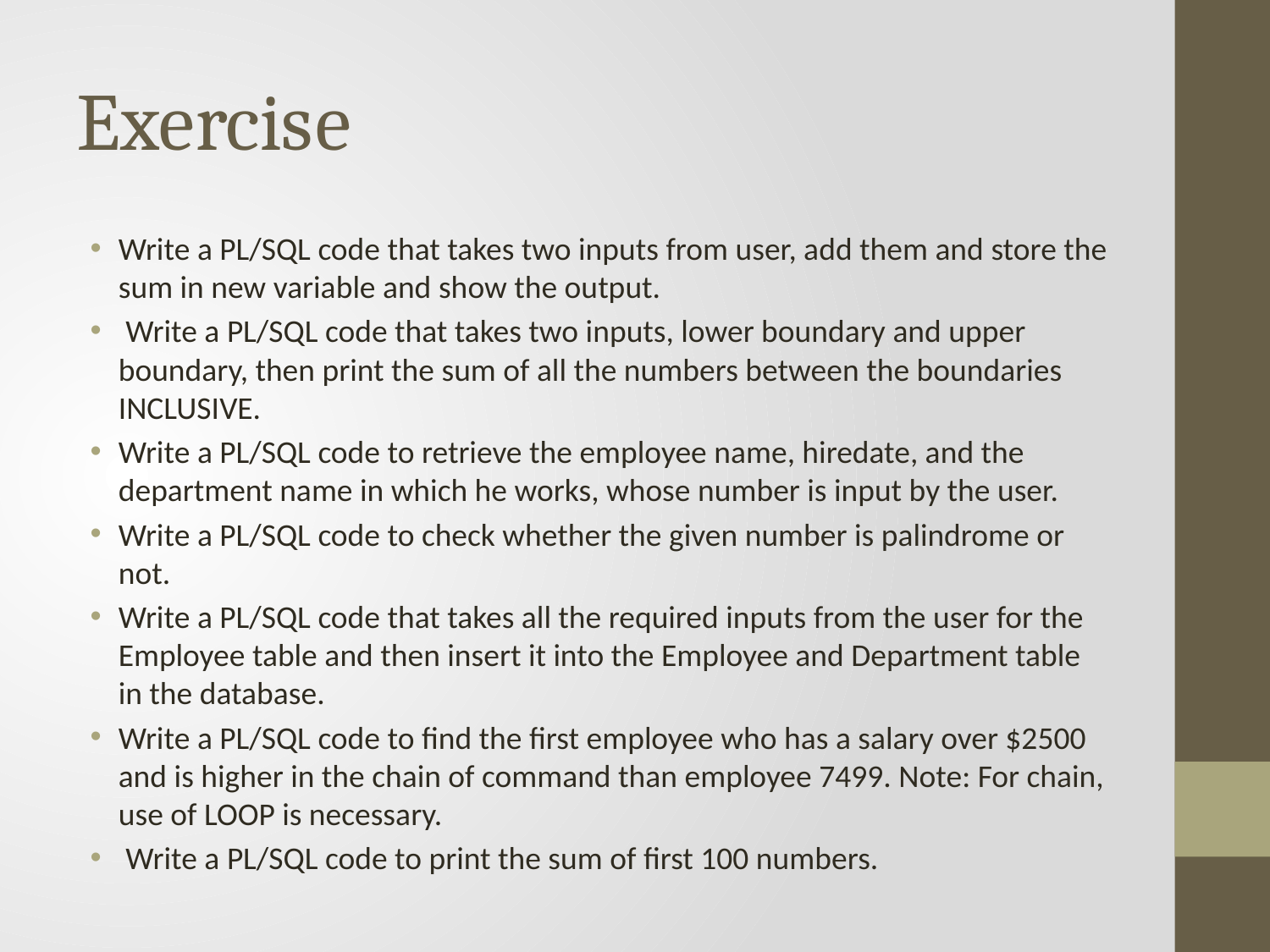

# Exercise
Write a PL/SQL code that takes two inputs from user, add them and store the sum in new variable and show the output.
 Write a PL/SQL code that takes two inputs, lower boundary and upper boundary, then print the sum of all the numbers between the boundaries INCLUSIVE.
Write a PL/SQL code to retrieve the employee name, hiredate, and the department name in which he works, whose number is input by the user.
Write a PL/SQL code to check whether the given number is palindrome or not.
Write a PL/SQL code that takes all the required inputs from the user for the Employee table and then insert it into the Employee and Department table in the database.
Write a PL/SQL code to find the first employee who has a salary over $2500 and is higher in the chain of command than employee 7499. Note: For chain, use of LOOP is necessary.
 Write a PL/SQL code to print the sum of first 100 numbers.